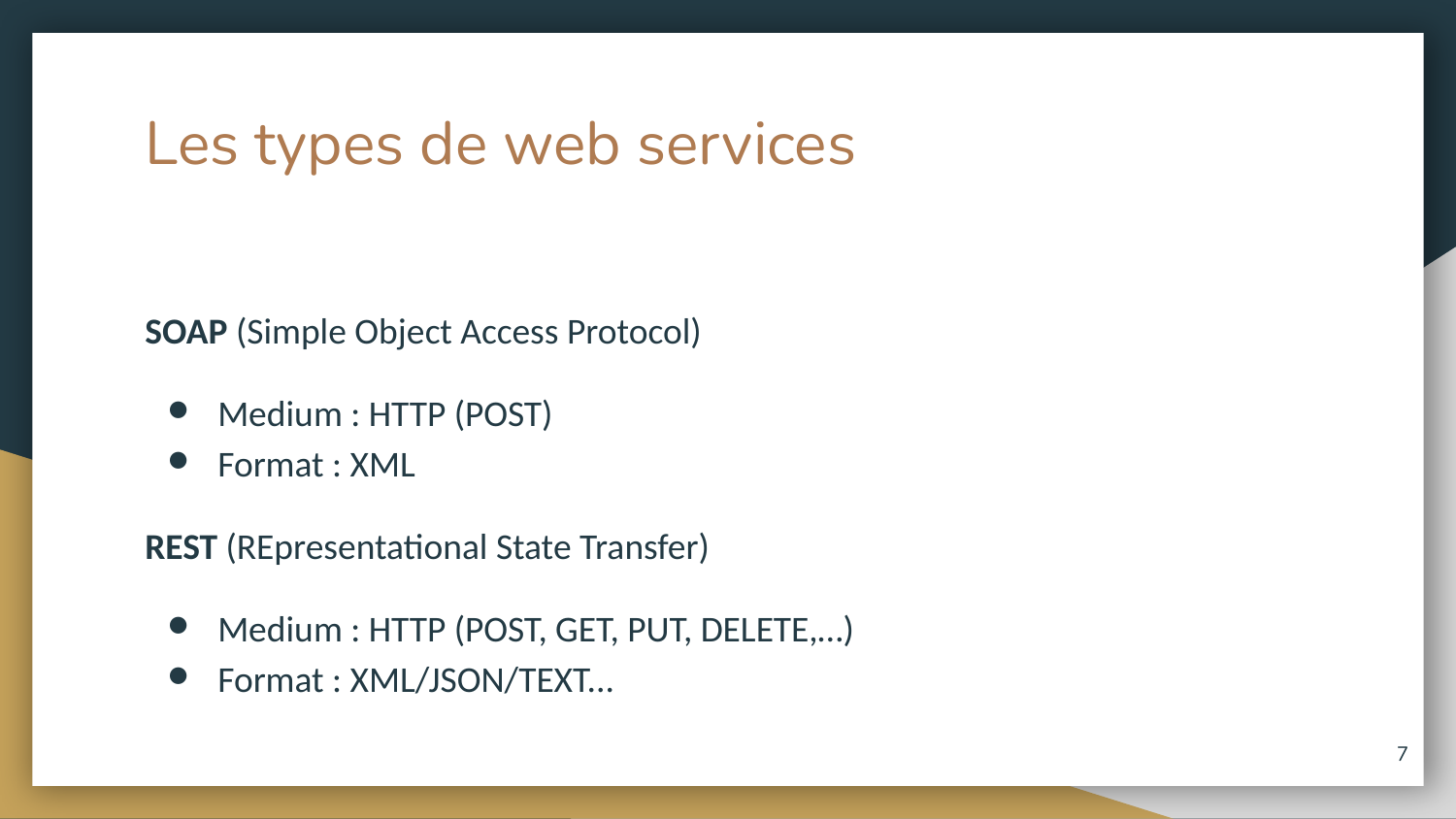

# Les types de web services
SOAP (Simple Object Access Protocol)
Medium : HTTP (POST)
Format : XML
REST (REpresentational State Transfer)
Medium : HTTP (POST, GET, PUT, DELETE,…)
Format : XML/JSON/TEXT...
7